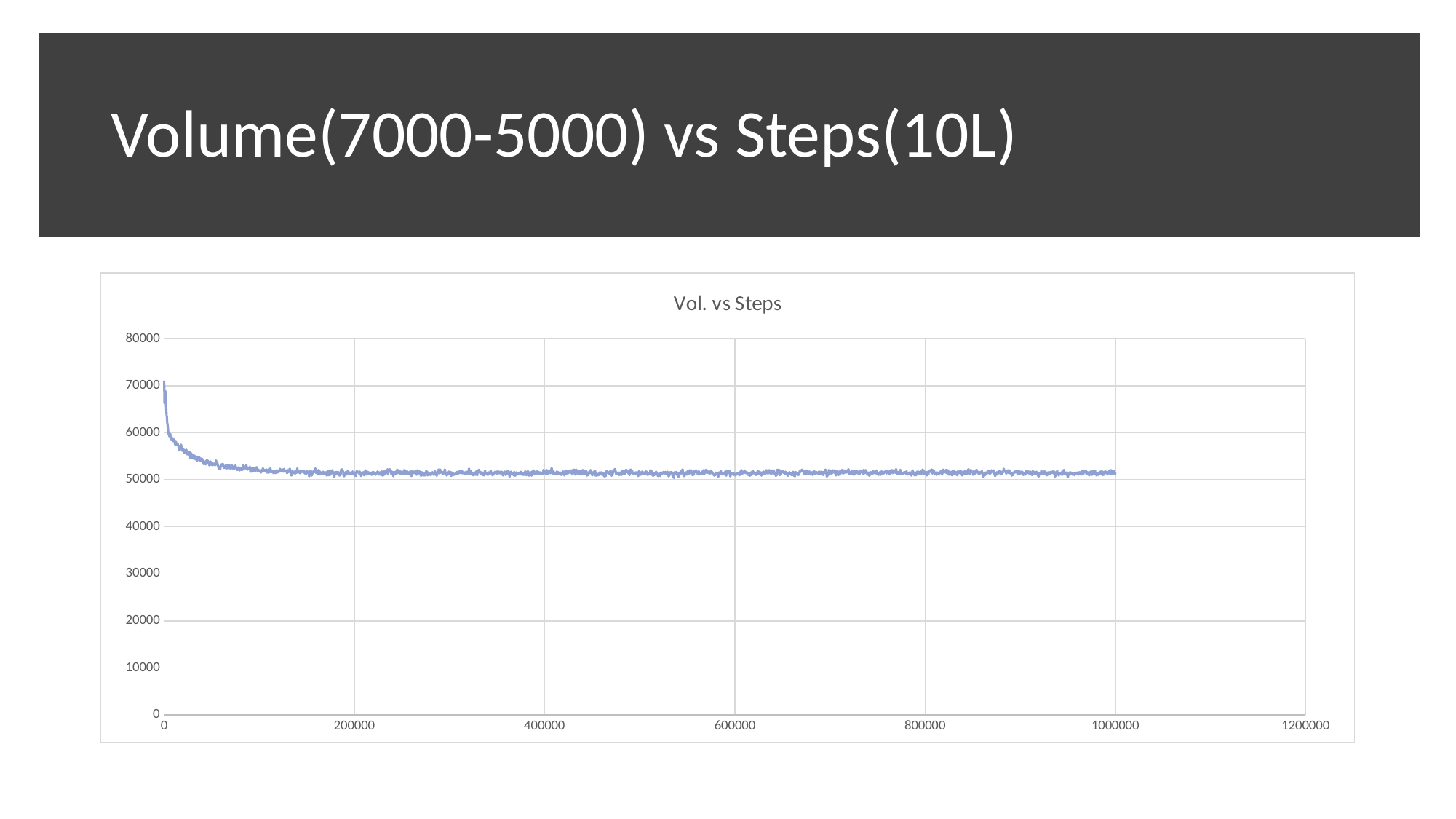

# Volume(7000-5000) vs Steps(10L)

### Chart:

| Category |  |
|---|---|